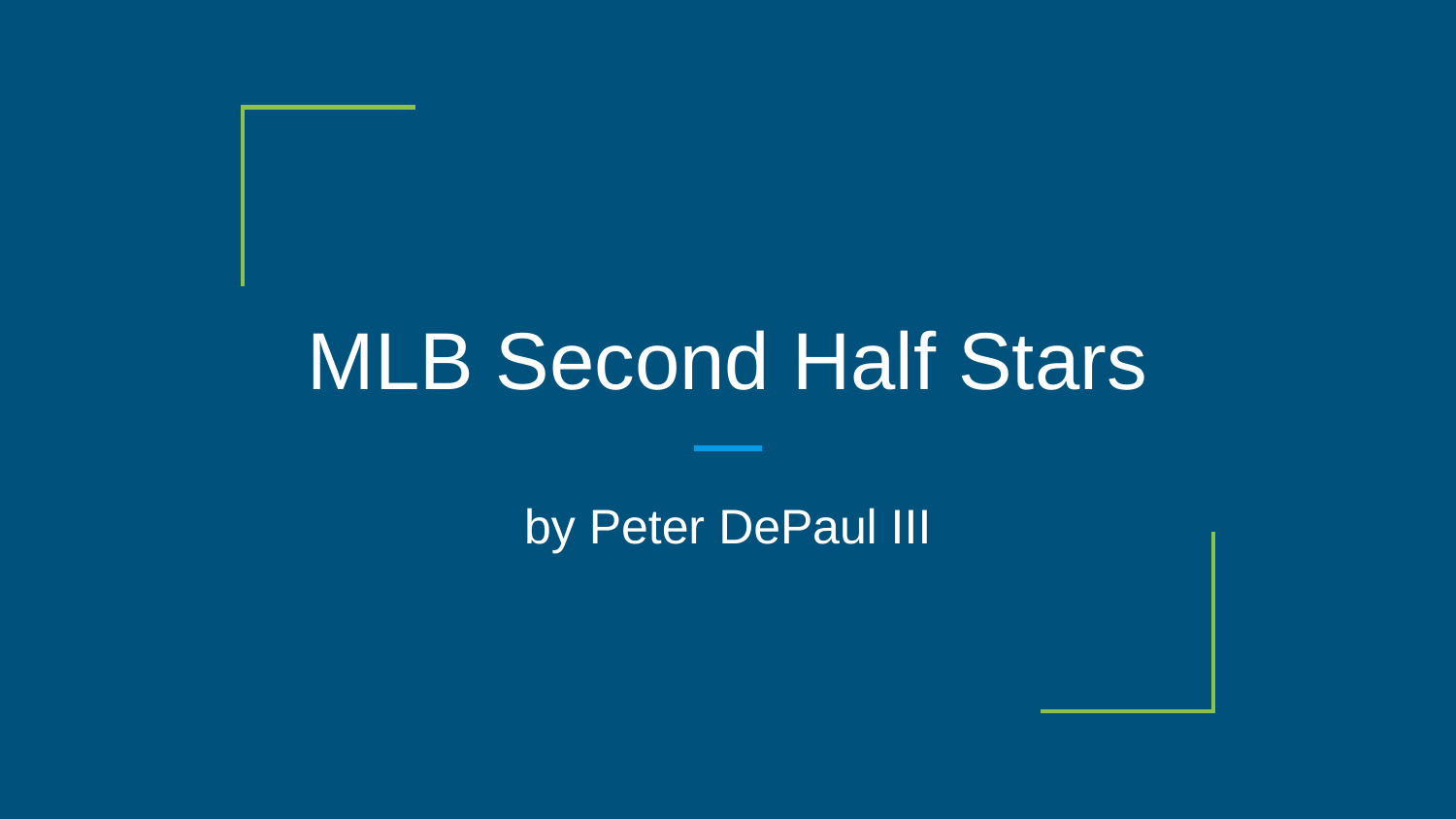

# MLB Second Half Stars
by Peter DePaul III